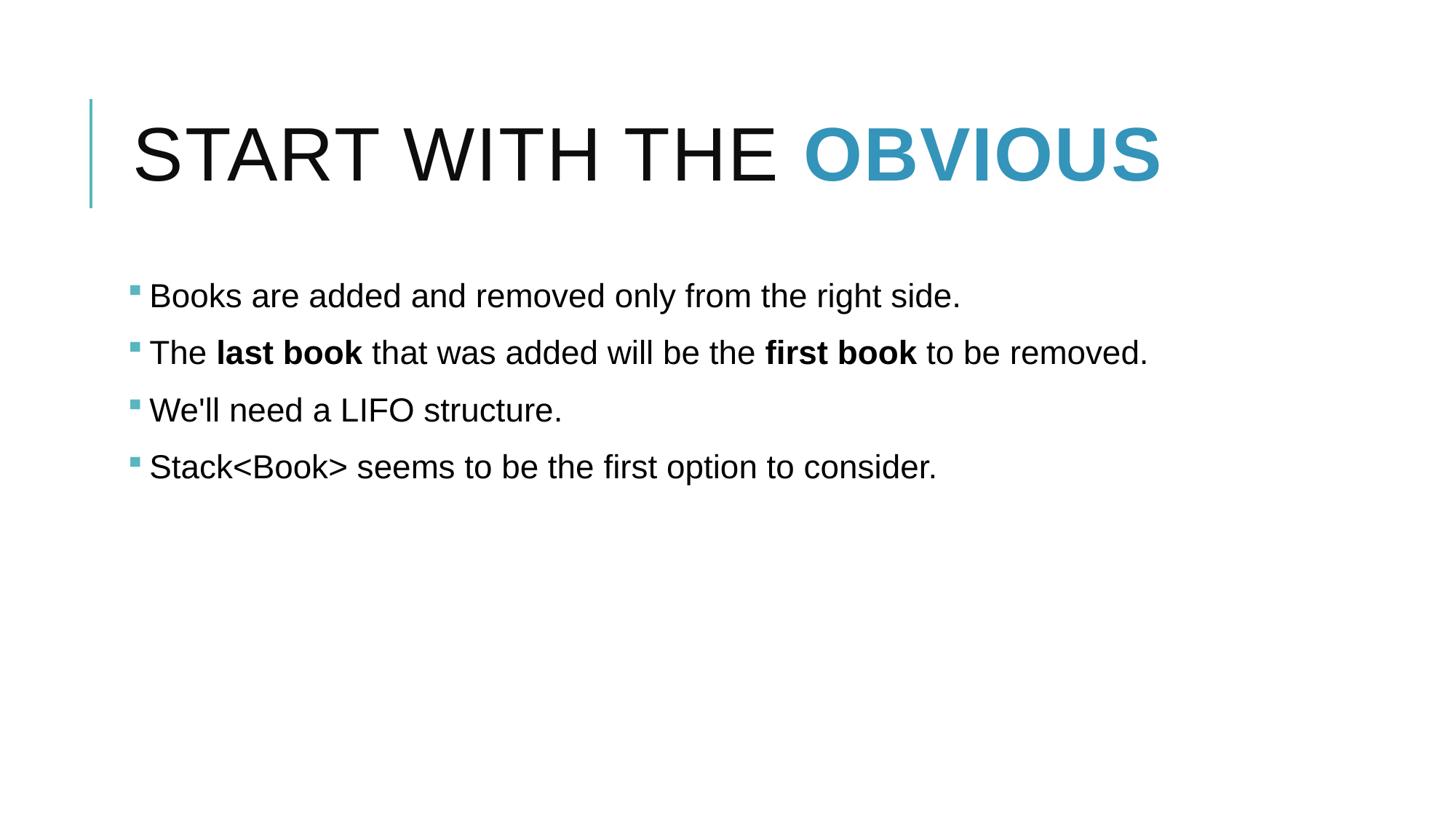

# Start with the obvious
Books are added and removed only from the right side.
The last book that was added will be the first book to be removed.
We'll need a LIFO structure.
Stack<Book> seems to be the first option to consider.